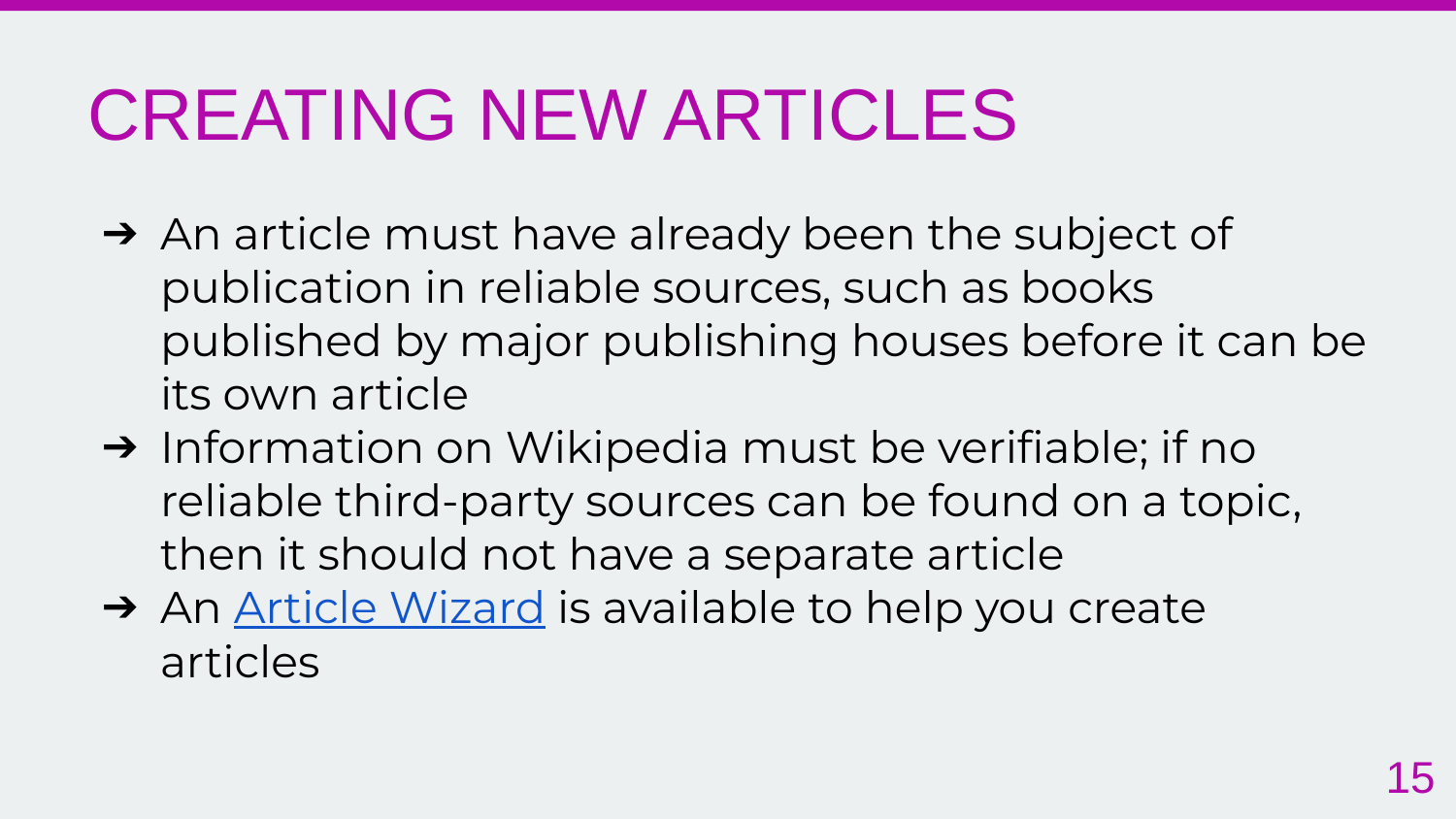

# CREATING NEW ARTICLES
An article must have already been the subject of publication in reliable sources, such as books published by major publishing houses before it can be its own article
Information on Wikipedia must be verifiable; if no reliable third-party sources can be found on a topic, then it should not have a separate article
An Article Wizard is available to help you create articles
15